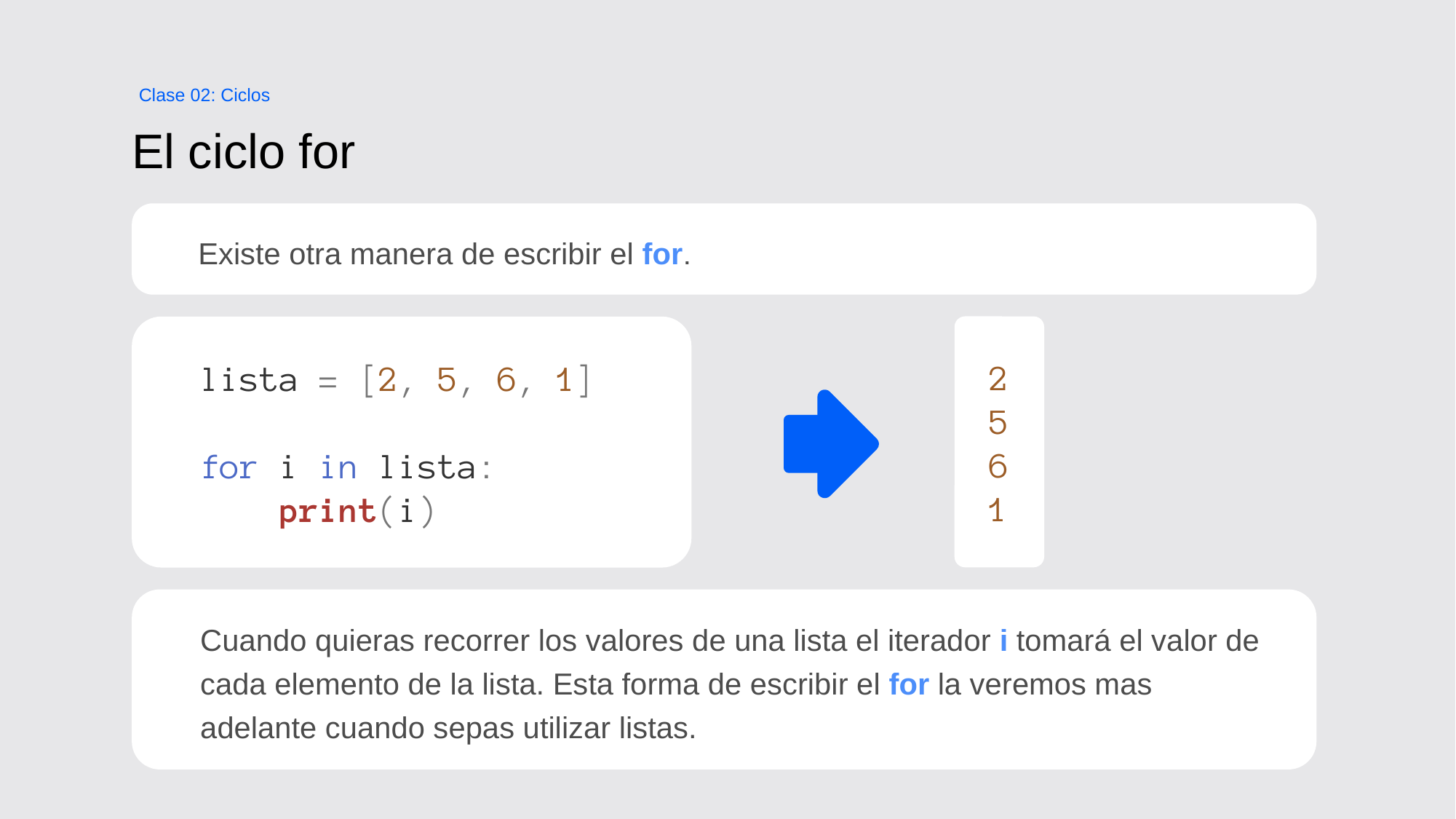

Clase 02: Ciclos
# El ciclo for
Existe otra manera de escribir el for.
2
5
6
1
lista = [2, 5, 6, 1]
for i in lista:
    print(i)

Cuando quieras recorrer los valores de una lista el iterador i tomará el valor de cada elemento de la lista. Esta forma de escribir el for la veremos mas adelante cuando sepas utilizar listas.